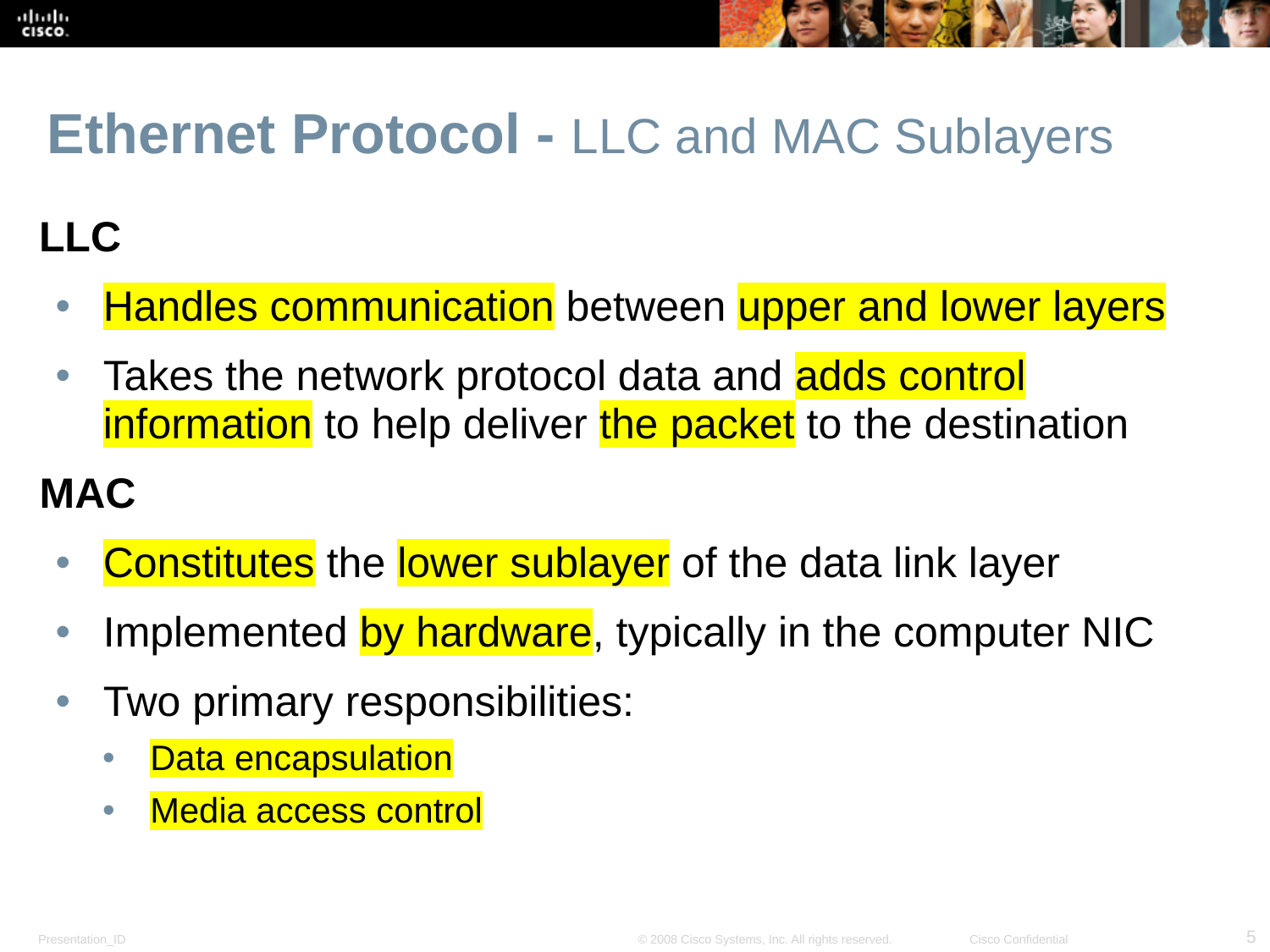

# Ethernet Protocol - LLC and MAC Sublayers
LLC
Handles communication between upper and lower layers
Takes the network protocol data and adds control information to help deliver the packet to the destination
MAC
Constitutes the lower sublayer of the data link layer
Implemented by hardware, typically in the computer NIC
Two primary responsibilities:
Data encapsulation
Media access control